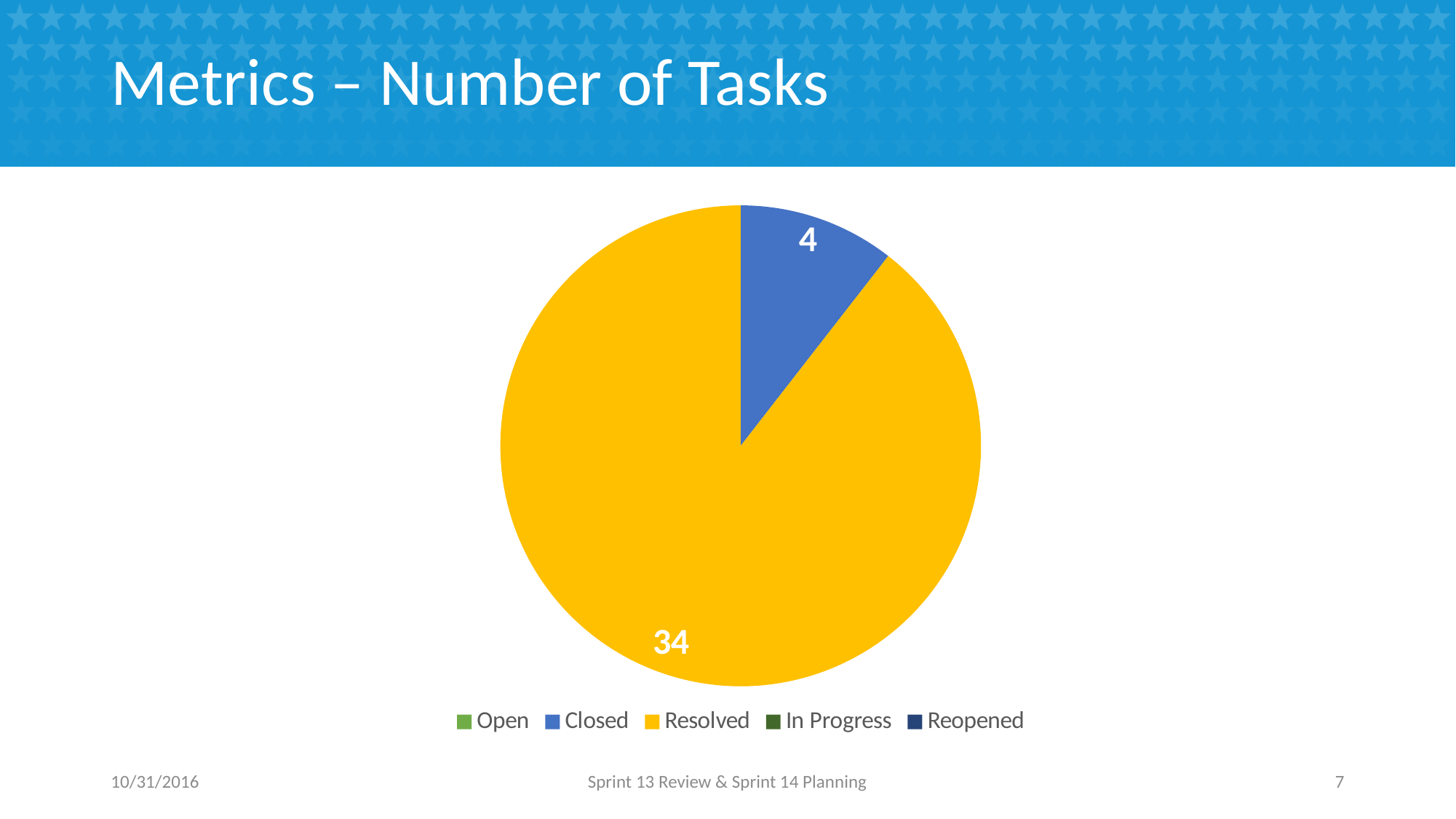

# Metrics – Number of Tasks

### Chart

| Category | Number of Issues |
|---|---|
| Open | 0.0 |
| Closed | 4.0 |
| Resolved | 34.0 |
| In Progress | None |
| Reopened | 0.0 |

### Chart

| Category |
|---|
10/31/2016
Sprint 13 Review & Sprint 14 Planning
7